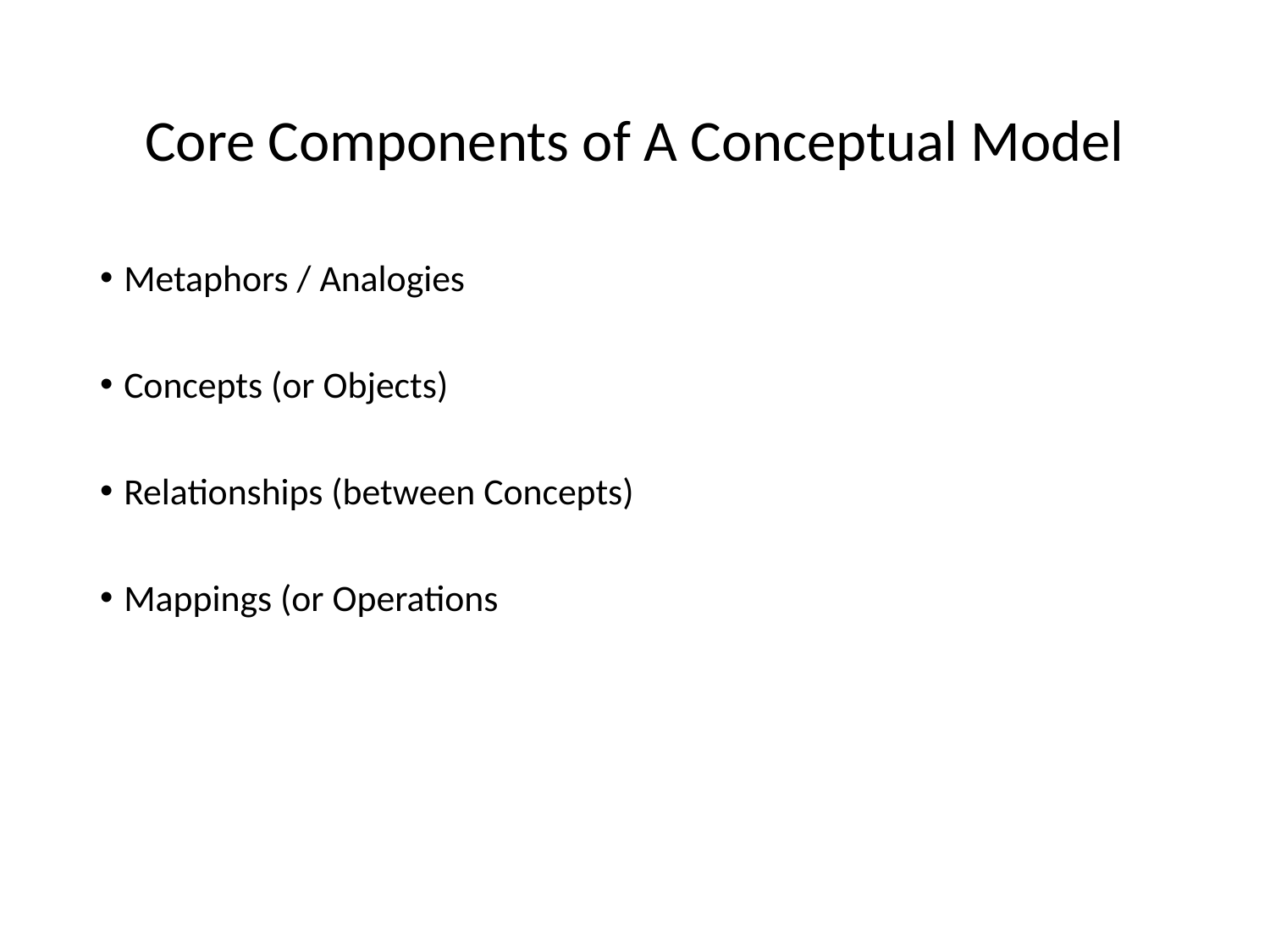

# Core Components of A Conceptual Model
Metaphors / Analogies

Concepts (or Objects)

Relationships (between Concepts)

Mappings (or Operations